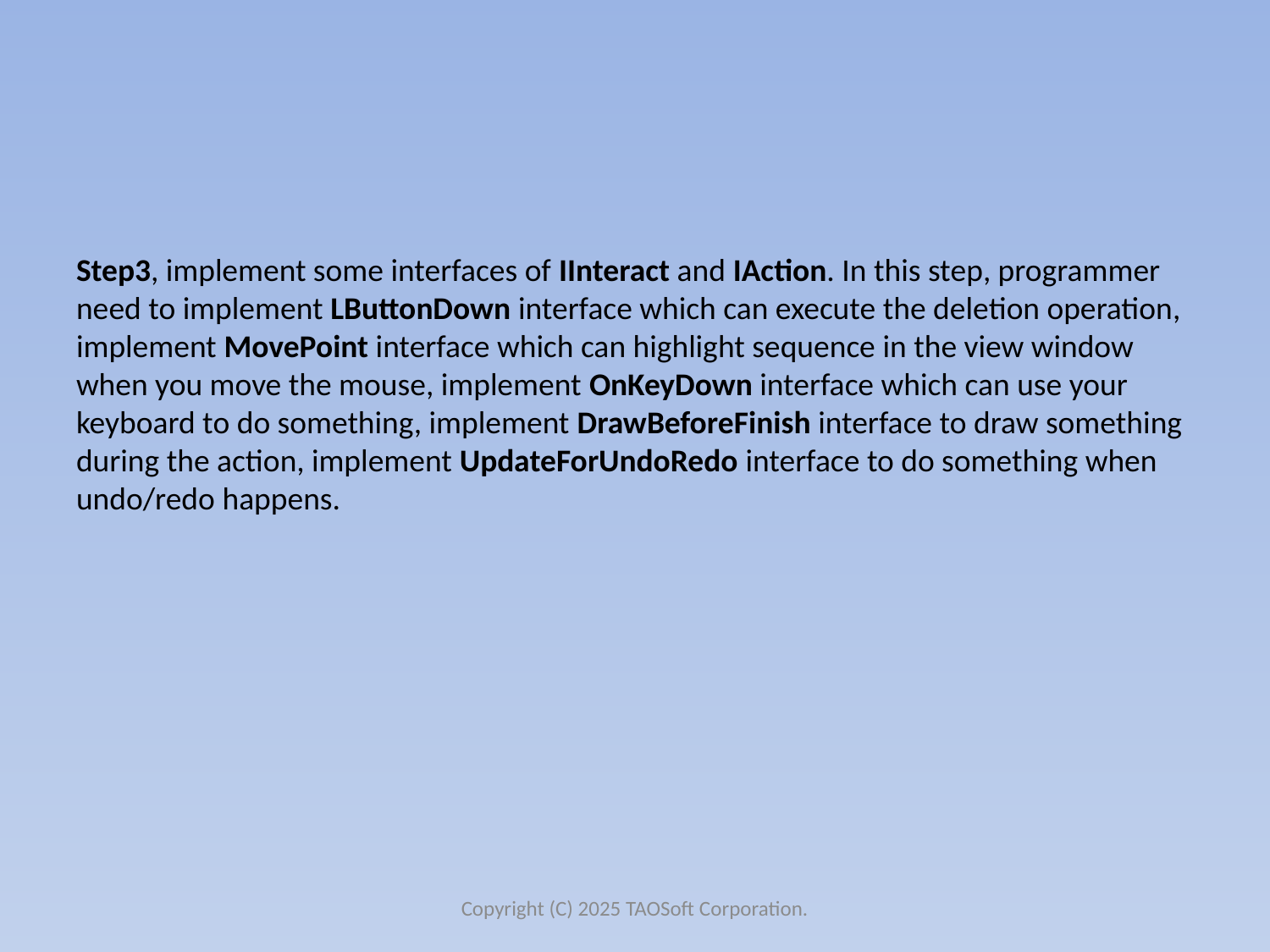

# Step3, implement some interfaces of IInteract and IAction. In this step, programmer need to implement LButtonDown interface which can execute the deletion operation, implement MovePoint interface which can highlight sequence in the view window when you move the mouse, implement OnKeyDown interface which can use your keyboard to do something, implement DrawBeforeFinish interface to draw something during the action, implement UpdateForUndoRedo interface to do something when undo/redo happens.
Copyright (C) 2025 TAOSoft Corporation.
5